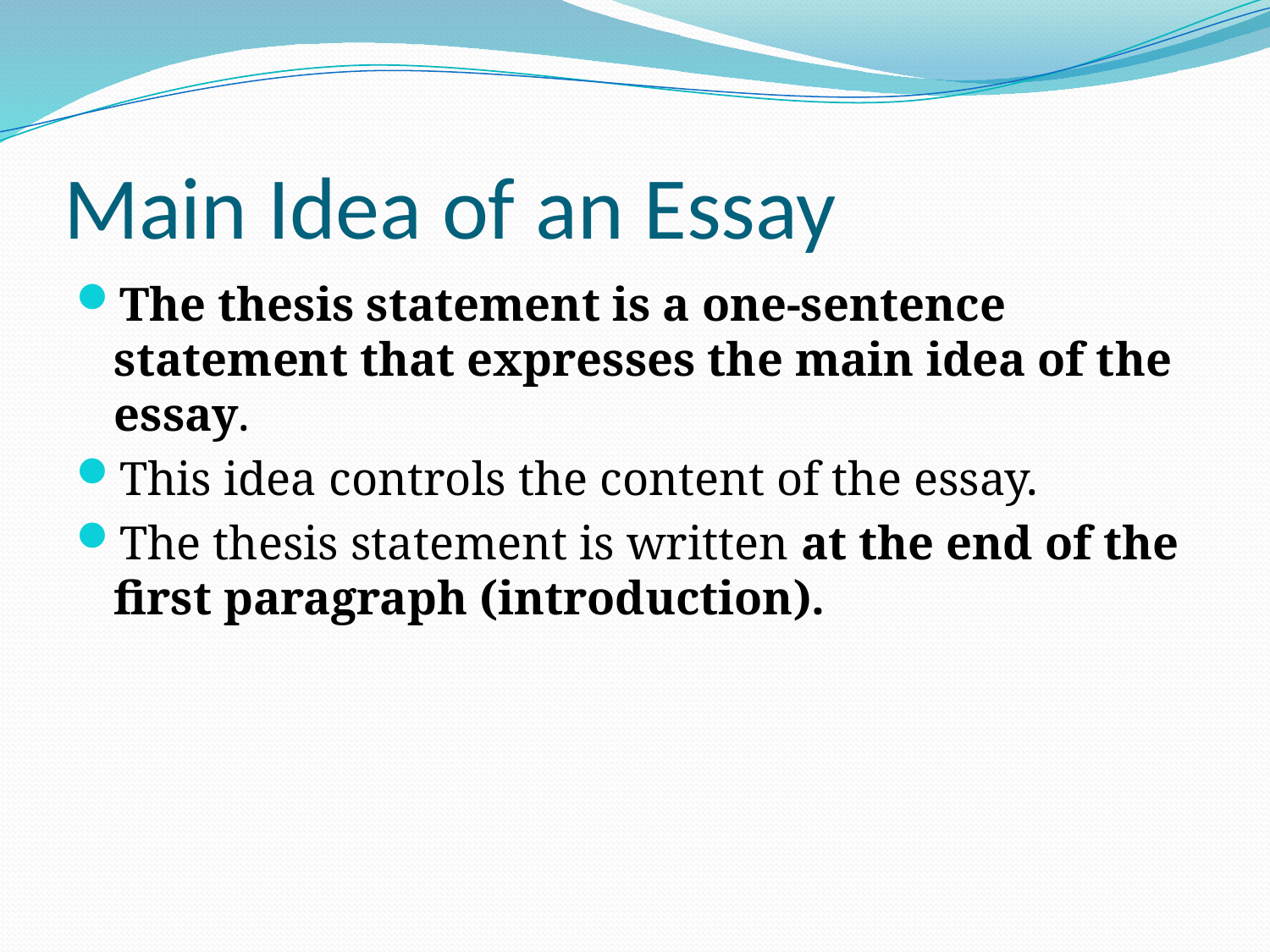

# Main Idea of an Essay
The thesis statement is a one-sentence statement that expresses the main idea of the essay.
This idea controls the content of the essay.
The thesis statement is written at the end of the first paragraph (introduction).